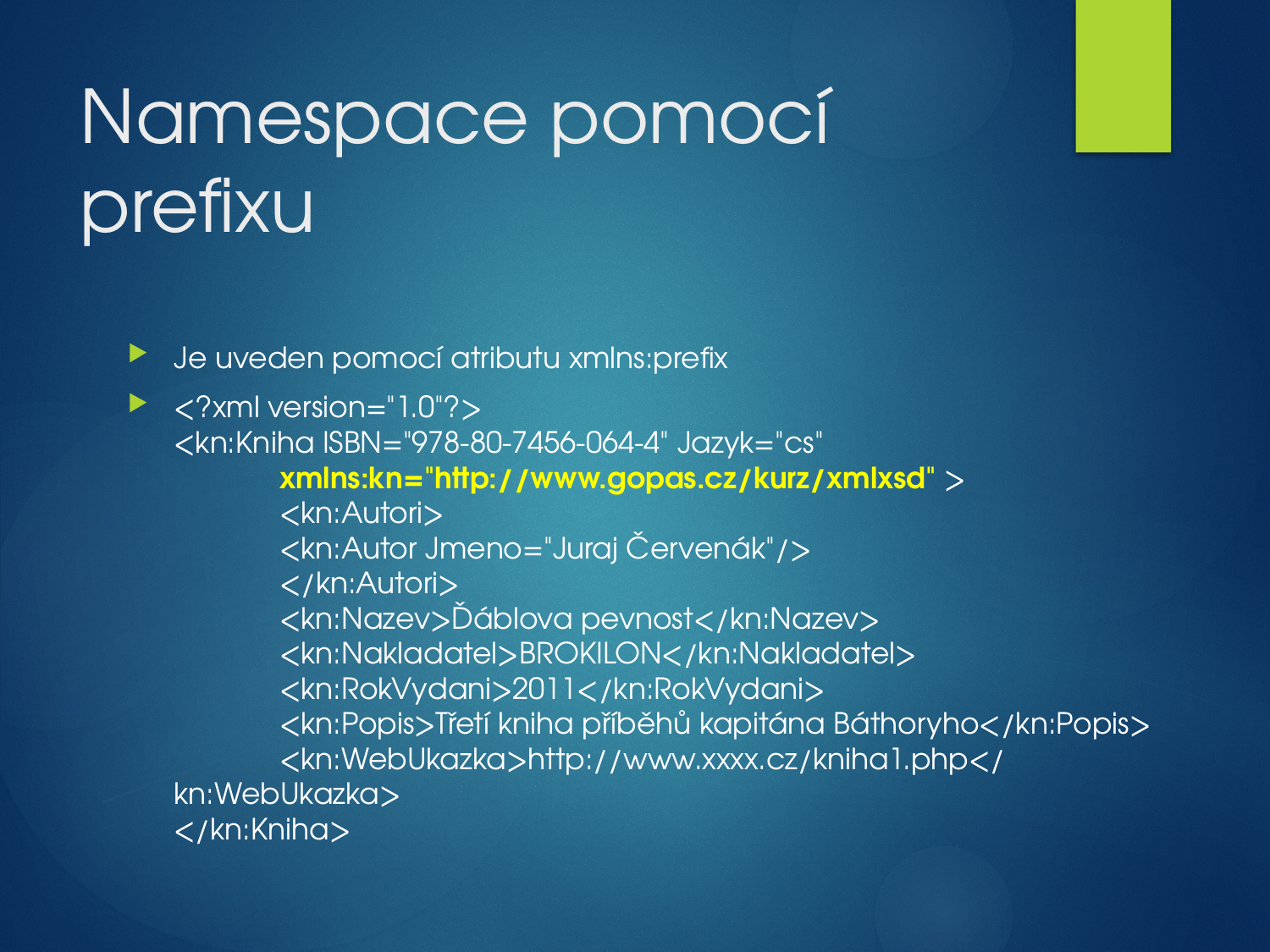

# Namespace pomocí prefixu
Je uveden pomocí atributu xmlns:prefix
<?xml version="1.0"?>
<kn:Kniha ISBN="978-80-7456-064-4" Jazyk="cs"
		xmlns:kn="http://www.gopas.cz/kurz/xmlxsd" >
		<kn:Autori>
			<kn:Autor Jmeno="Juraj Červenák"/>
		</kn:Autori>
		<kn:Nazev>Ďáblova pevnost</kn:Nazev>
		<kn:Nakladatel>BROKILON</kn:Nakladatel>
		<kn:RokVydani>2011</kn:RokVydani>
		<kn:Popis>Třetí kniha příběhů kapitána Báthoryho</kn:Popis>
		<kn:WebUkazka>http://www.xxxx.cz/kniha1.php</kn:WebUkazka>
</kn:Kniha>